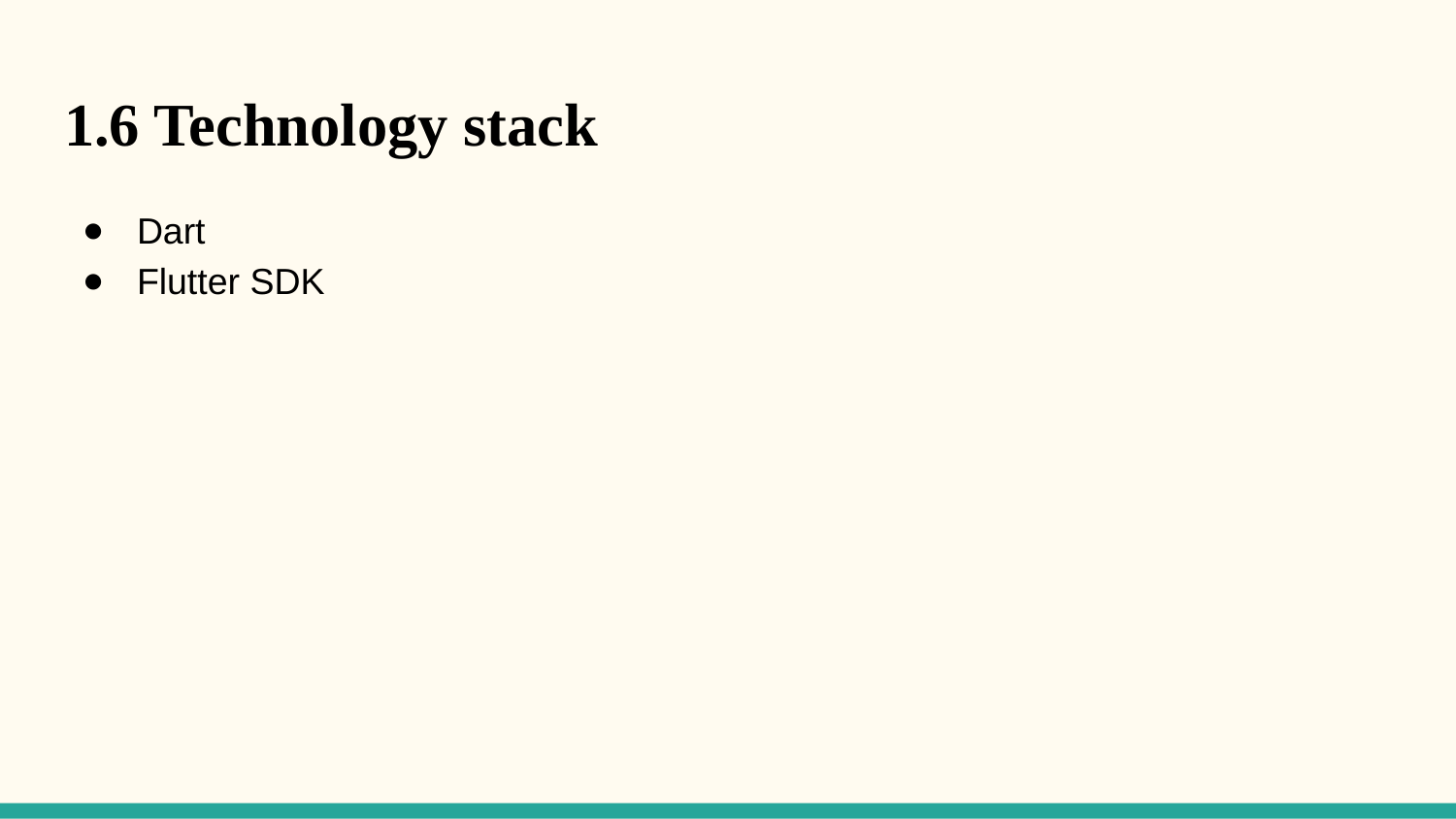

# 1.6 Technology stack
Dart
Flutter SDK